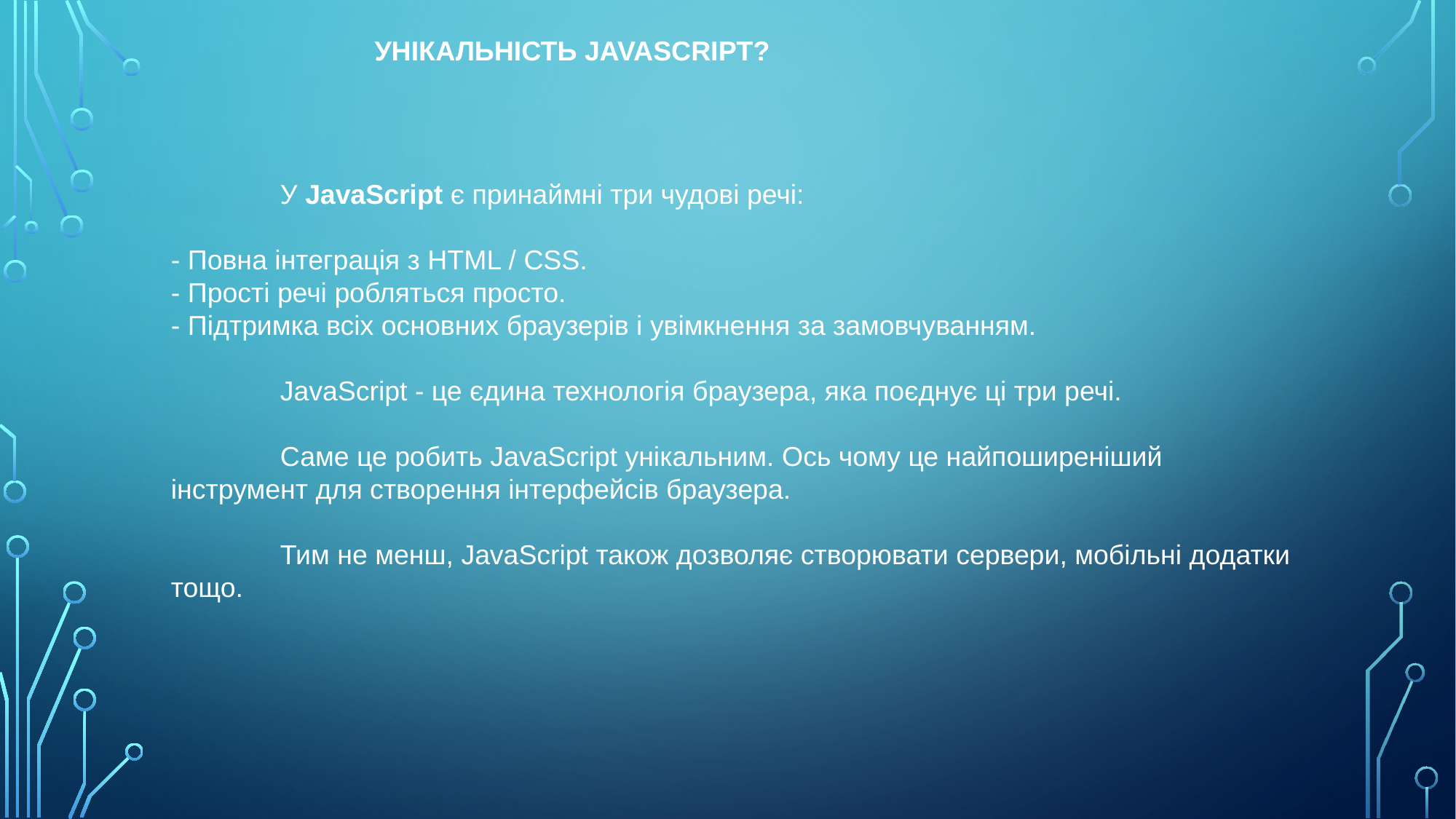

Унікальність JavaScript?
	У JavaScript є принаймні три чудові речі:

- Повна інтеграція з HTML / CSS.
- Прості речі робляться просто.
- Підтримка всіх основних браузерів і увімкнення за замовчуванням.

	JavaScript - це єдина технологія браузера, яка поєднує ці три речі.

	Саме це робить JavaScript унікальним. Ось чому це найпоширеніший інструмент для створення інтерфейсів браузера.

	Тим не менш, JavaScript також дозволяє створювати сервери, мобільні додатки тощо.